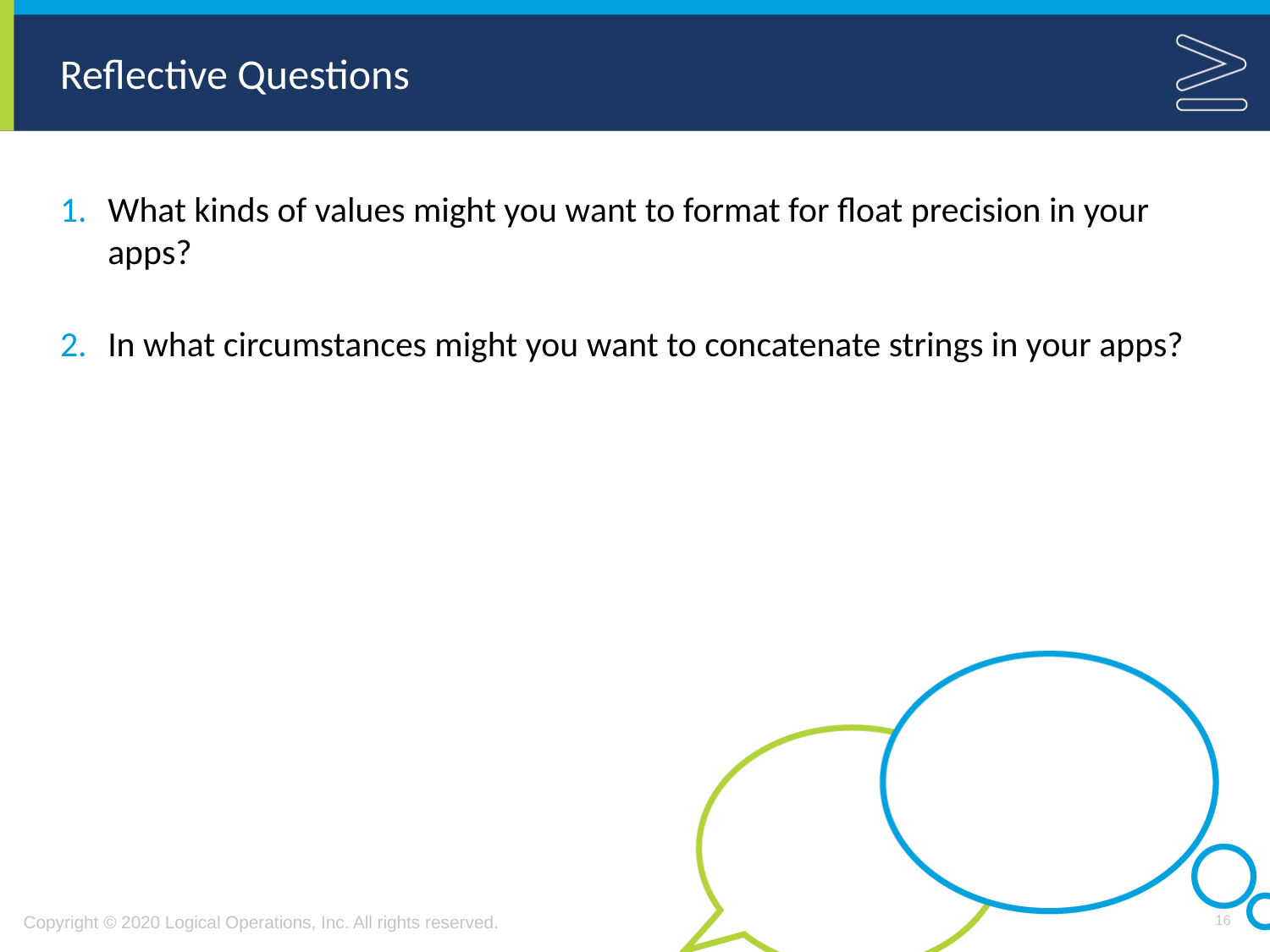

What kinds of values might you want to format for float precision in your apps?
In what circumstances might you want to concatenate strings in your apps?
16